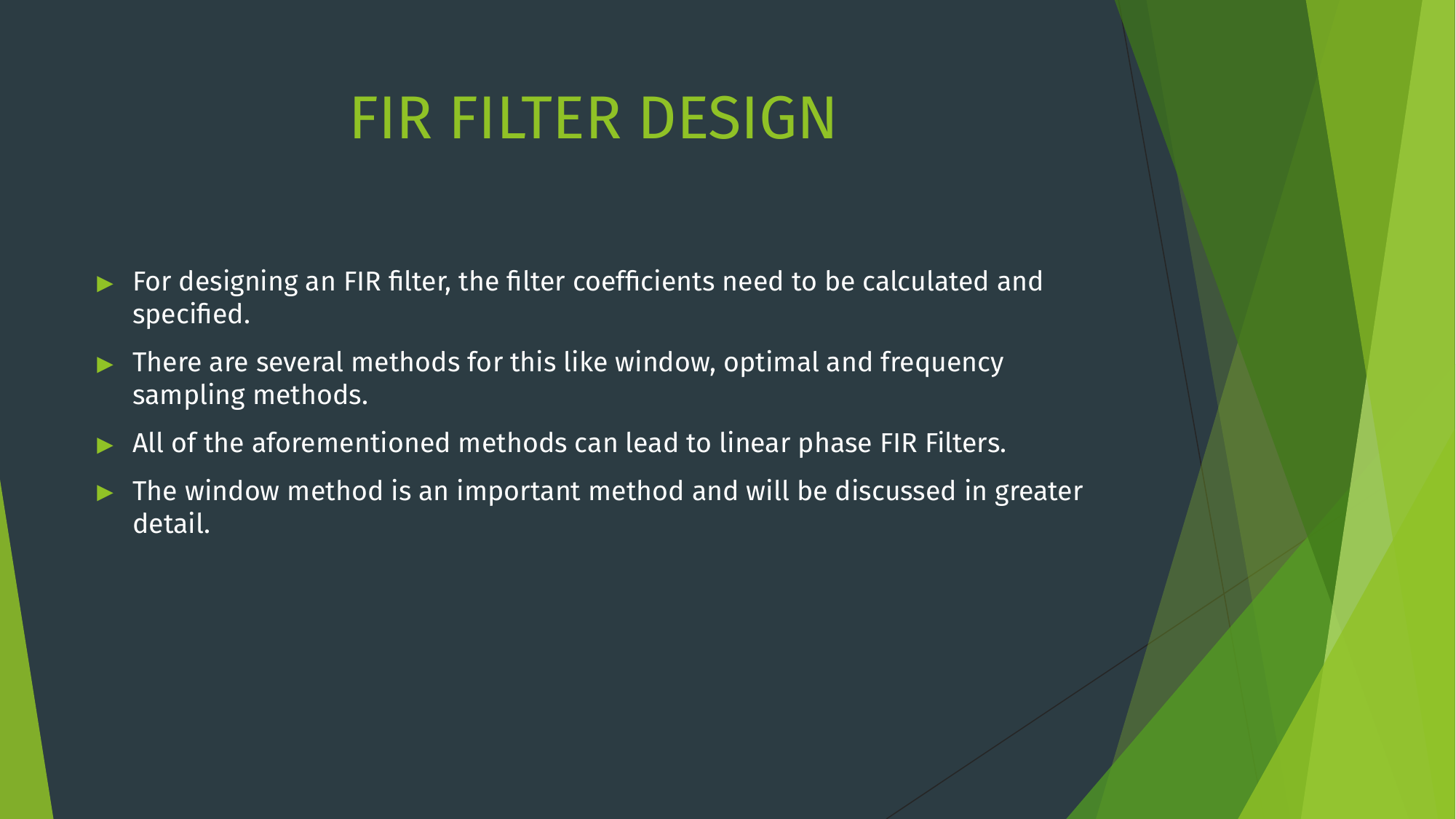

# FIR FILTER DESIGN
For designing an FIR filter, the filter coefficients need to be calculated and specified.
There are several methods for this like window, optimal and frequency sampling methods.
All of the aforementioned methods can lead to linear phase FIR Filters.
The window method is an important method and will be discussed in greater detail.